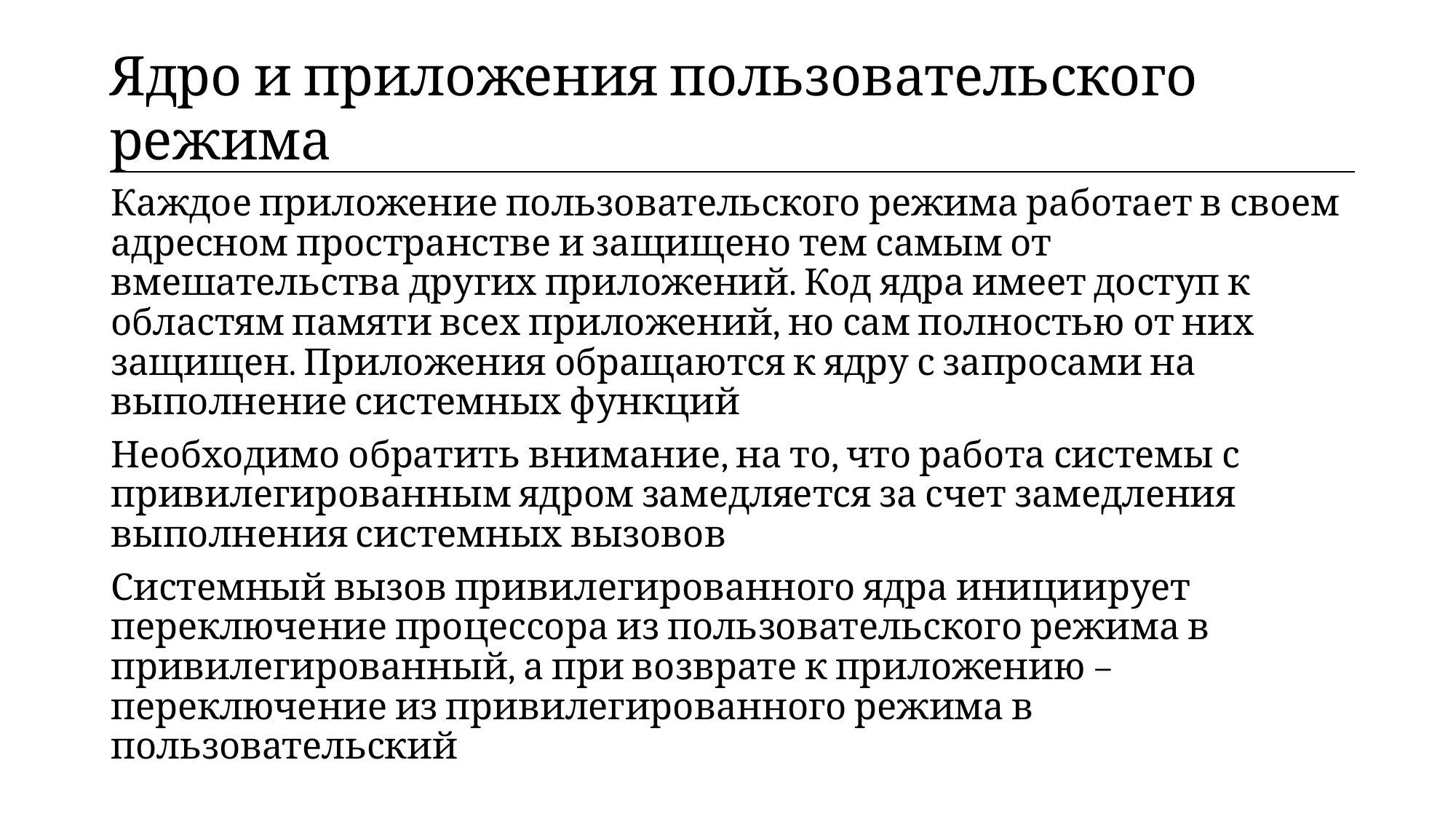

| Ядро и приложения пользовательского режима |
| --- |
Каждое приложение пользовательского режима работает в своем адресном пространстве и защищено тем самым от вмешательства других приложений. Код ядра имеет доступ к областям памяти всех приложений, но сам полностью от них защищен. Приложения обращаются к ядру с запросами на выполнение системных функций
Необходимо обратить внимание, на то, что работа системы с привилегированным ядром замедляется за счет замедления выполнения системных вызовов
Системный вызов привилегированного ядра инициирует переключение процессора из пользовательского режима в привилегированный, а при возврате к приложению – переключение из привилегированного режима в пользовательский